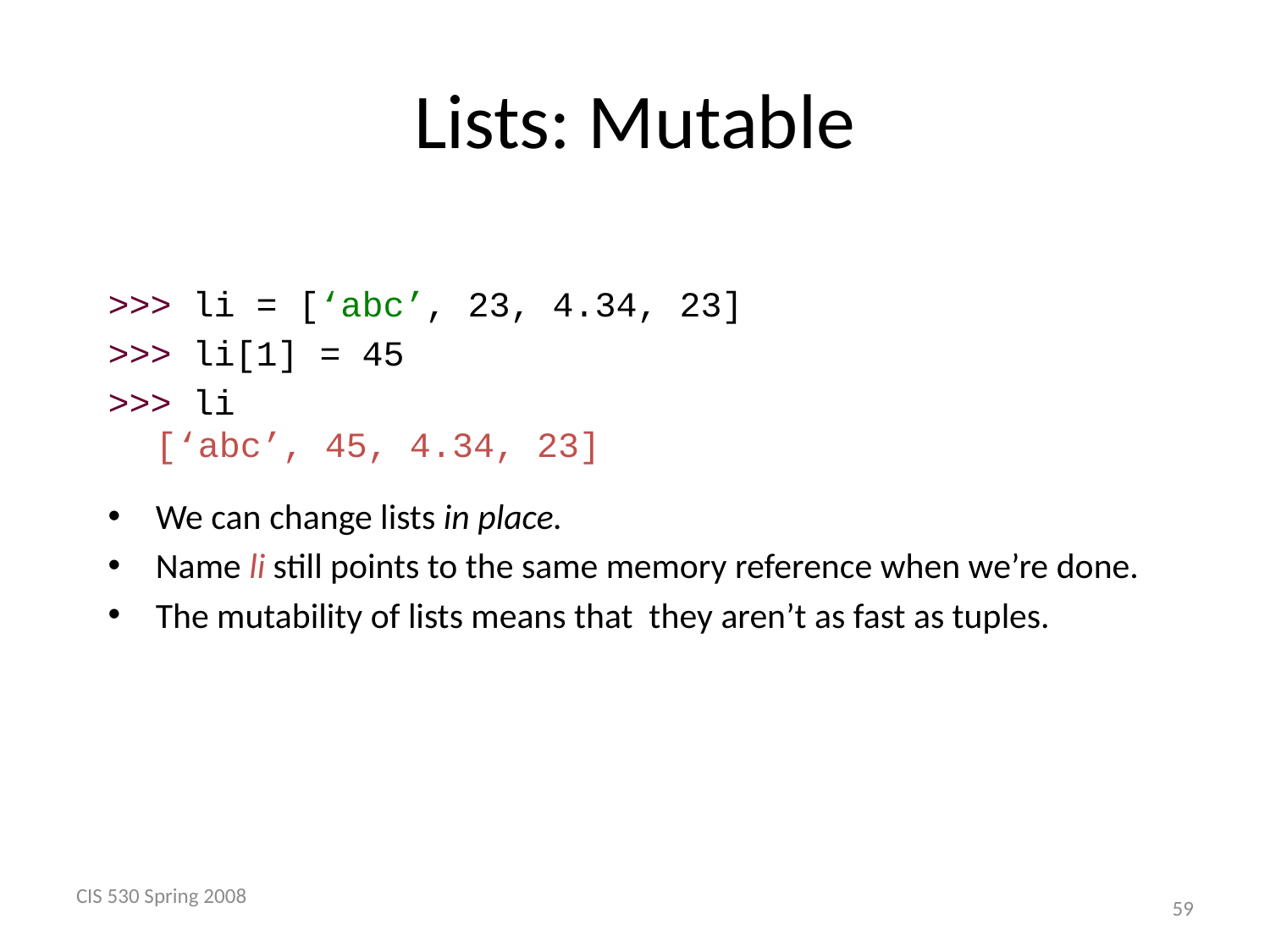

# Lists: Mutable
>>> li = [‘abc’, 23, 4.34, 23]
>>> li[1] = 45
>>> li
[‘abc’, 45, 4.34, 23]

We can change lists in place.
Name li still points to the same memory reference when we’re done.
The mutability of lists means that  they aren’t as fast as tuples.

CIS 530 Spring 2008

       59